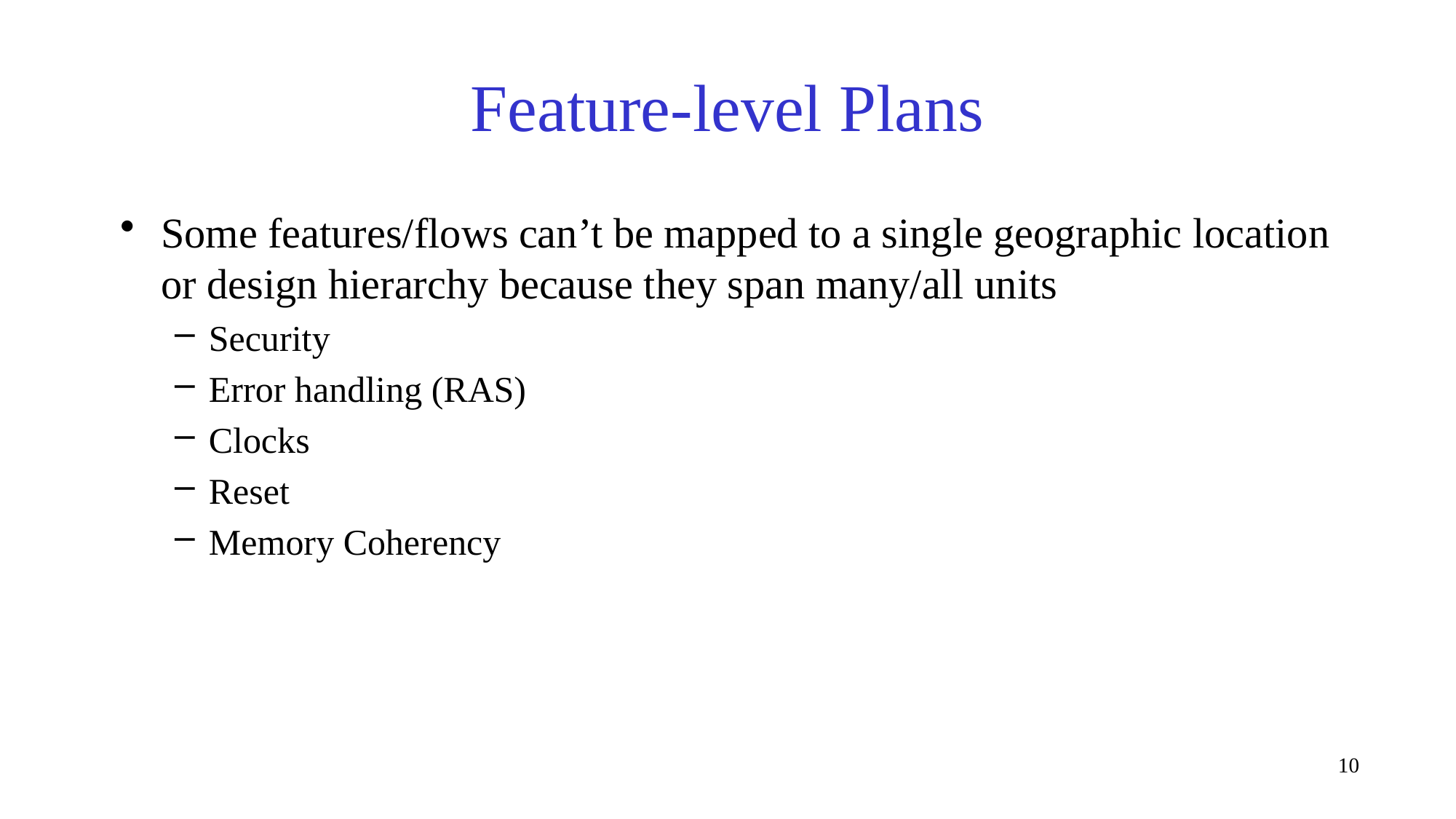

# Feature-level Plans
Some features/flows can’t be mapped to a single geographic location or design hierarchy because they span many/all units
Security
Error handling (RAS)
Clocks
Reset
Memory Coherency